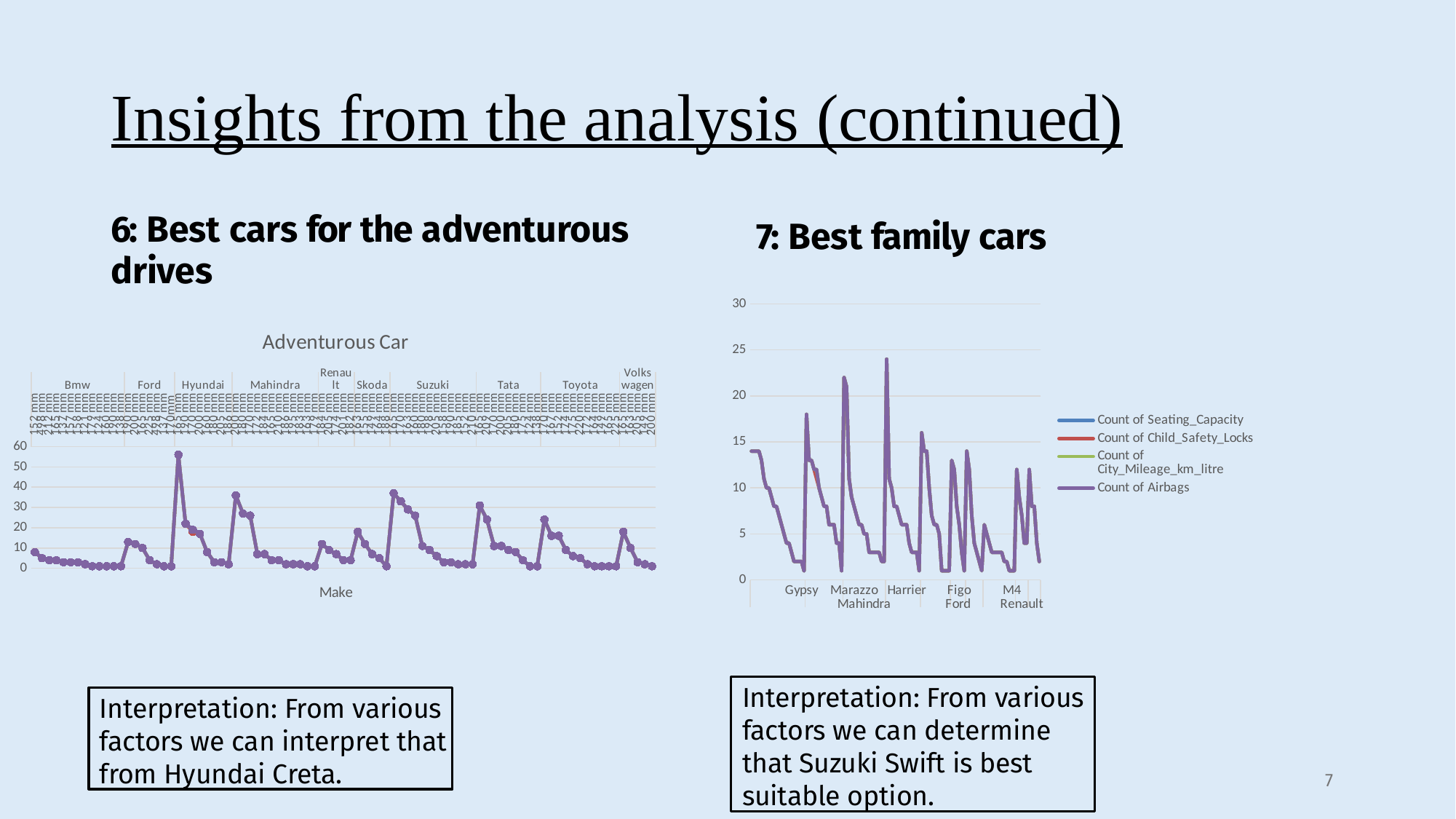

# Insights from the analysis (continued)
6: Best cars for the adventurous
drives
7: Best family cars

### Chart

| Category | Count of Seating_Capacity | Count of Child_Safety_Locks | Count of City_Mileage_km_litre | Count of Airbags |
|---|---|---|---|---|
| Swift | 14.0 | 14.0 | 14.0 | 14.0 |
| Dzire | 14.0 | 14.0 | 14.0 | 14.0 |
| Wagon | 14.0 | 14.0 | 14.0 | 14.0 |
| Ciaz | 14.0 | 14.0 | 14.0 | 14.0 |
| Baleno | 13.0 | 13.0 | 13.0 | 13.0 |
| Celerio | 11.0 | 11.0 | 11.0 | 11.0 |
| S-Presso | 10.0 | 10.0 | 10.0 | 10.0 |
| Ertiga | 10.0 | 10.0 | 10.0 | 10.0 |
| Vitara Brezza | 9.0 | 9.0 | 9.0 | 9.0 |
| Celerio X | 8.0 | 8.0 | 8.0 | 8.0 |
| Alto | 8.0 | 8.0 | 8.0 | 8.0 |
| Ignis | 7.0 | 7.0 | 7.0 | 7.0 |
| Alto K10 | 6.0 | 6.0 | 6.0 | 6.0 |
| Eeco | 5.0 | 5.0 | 5.0 | 5.0 |
| S-Cross | 4.0 | 4.0 | 4.0 | 4.0 |
| Xl6 | 4.0 | 4.0 | 4.0 | 4.0 |
| Dzire Tour | 3.0 | 3.0 | 3.0 | 3.0 |
| Omni | 2.0 | 2.0 | 2.0 | 2.0 |
| Celerio Tour | 2.0 | 2.0 | 2.0 | 2.0 |
| Alto 800 Tour | 2.0 | 2.0 | 2.0 | 2.0 |
| Gypsy | 2.0 | 2.0 | 2.0 | 2.0 |
| Baleno Rs | 1.0 | 1.0 | 1.0 | 1.0 |
| Creta | 18.0 | 18.0 | 18.0 | 18.0 |
| Verna | 13.0 | 13.0 | 13.0 | 13.0 |
| Venue | 13.0 | 13.0 | 13.0 | 13.0 |
| Aura | 12.0 | 12.0 | 12.0 | 12.0 |
| Elite I20 | 12.0 | 11.0 | 12.0 | 12.0 |
| Grand I10 Nios | 10.0 | 10.0 | 10.0 | 10.0 |
| Xcent | 9.0 | 9.0 | 9.0 | 9.0 |
| Tucson | 8.0 | 8.0 | 8.0 | 8.0 |
| Santro | 8.0 | 8.0 | 8.0 | 8.0 |
| Grand I10 | 6.0 | 6.0 | 6.0 | 6.0 |
| Xcent Prime | 6.0 | 6.0 | 6.0 | 6.0 |
| Grand I10 Prime | 6.0 | 6.0 | 6.0 | 6.0 |
| Elantra | 4.0 | 4.0 | 4.0 | 4.0 |
| I20 Active | 4.0 | 4.0 | 4.0 | 4.0 |
| Kona Electric | 1.0 | 1.0 | 1.0 | 1.0 |
| Kuv100 Nxt | 22.0 | 22.0 | 22.0 | 22.0 |
| Xuv500 | 21.0 | 21.0 | 21.0 | 21.0 |
| Xuv300 | 11.0 | 11.0 | 11.0 | 11.0 |
| Scorpio | 9.0 | 9.0 | 9.0 | 9.0 |
| Marazzo | 8.0 | 8.0 | 8.0 | 8.0 |
| Tuv300 | 7.0 | 7.0 | 7.0 | 7.0 |
| Bolero Power Plus | 6.0 | 6.0 | 6.0 | 6.0 |
| Nuvosport | 6.0 | 6.0 | 6.0 | 6.0 |
| Xylo | 5.0 | 5.0 | 5.0 | 5.0 |
| Bolero | 5.0 | 5.0 | 5.0 | 5.0 |
| E Verito | 3.0 | 3.0 | 3.0 | 3.0 |
| Thar | 3.0 | 3.0 | 3.0 | 3.0 |
| Verito | 3.0 | 3.0 | 3.0 | 3.0 |
| Verito Vibe | 3.0 | 3.0 | 3.0 | 3.0 |
| Tuv300 Plus | 3.0 | 3.0 | 3.0 | 3.0 |
| E2O Plus | 2.0 | 2.0 | 2.0 | 2.0 |
| Alturas G4 | 2.0 | 2.0 | 2.0 | 2.0 |
| Nexon | 24.0 | 24.0 | 24.0 | 24.0 |
| Zest | 11.0 | 11.0 | 11.0 | 11.0 |
| Altroz | 10.0 | 10.0 | 10.0 | 10.0 |
| Bolt | 8.0 | 8.0 | 8.0 | 8.0 |
| Tiago | 8.0 | 8.0 | 8.0 | 8.0 |
| Hexa | 7.0 | 7.0 | 7.0 | 7.0 |
| Nano Genx | 6.0 | 6.0 | 6.0 | 6.0 |
| Tigor | 6.0 | 6.0 | 6.0 | 6.0 |
| Harrier | 6.0 | 6.0 | 6.0 | 6.0 |
| Safari Storme | 4.0 | 4.0 | 4.0 | 4.0 |
| Tigor Ev | 3.0 | 3.0 | 3.0 | 3.0 |
| Tiago Nrg | 3.0 | 3.0 | 3.0 | 3.0 |
| Nexon Ev | 3.0 | 3.0 | 3.0 | 3.0 |
| Winger | 1.0 | 1.0 | 1.0 | 1.0 |
| Innova Crysta | 16.0 | 16.0 | 16.0 | 16.0 |
| Yaris | 14.0 | 14.0 | 14.0 | 14.0 |
| Etios Liva | 14.0 | 14.0 | 14.0 | 14.0 |
| Platinum Etios | 10.0 | 10.0 | 10.0 | 10.0 |
| Fortuner | 7.0 | 7.0 | 7.0 | 7.0 |
| Corolla Altis | 6.0 | 6.0 | 6.0 | 6.0 |
| Etios Cross | 6.0 | 6.0 | 6.0 | 6.0 |
| Glanza | 5.0 | 5.0 | 5.0 | 5.0 |
| Land Cruiser | 1.0 | 1.0 | 1.0 | 1.0 |
| Prius | 1.0 | 1.0 | 1.0 | 1.0 |
| Land Cruiser Prado | 1.0 | 1.0 | 1.0 | 1.0 |
| Camry | 1.0 | 1.0 | 1.0 | 1.0 |
| Aspire | 13.0 | 13.0 | 13.0 | 13.0 |
| Ecosport | 12.0 | 12.0 | 12.0 | 12.0 |
| Freestyle | 8.0 | 8.0 | 8.0 | 8.0 |
| Figo | 6.0 | 6.0 | 6.0 | 6.0 |
| Endeavour | 3.0 | 3.0 | 3.0 | 3.0 |
| Mustang | 1.0 | 1.0 | 1.0 | 1.0 |
| Rapid | 14.0 | 14.0 | 14.0 | 14.0 |
| Octavia | 12.0 | 12.0 | 12.0 | 12.0 |
| Superb | 7.0 | 7.0 | 7.0 | 7.0 |
| Monte Carlo | 4.0 | 4.0 | 4.0 | 4.0 |
| Kodiaq | 3.0 | 3.0 | 3.0 | 3.0 |
| Superb Sportline | 2.0 | 2.0 | 2.0 | 2.0 |
| Kodiaq Scout | 1.0 | 1.0 | 1.0 | 1.0 |
| 7-Series | 6.0 | 6.0 | 6.0 | 6.0 |
| X1 | 5.0 | 5.0 | 5.0 | 5.0 |
| 6-Series | 4.0 | 4.0 | 4.0 | 4.0 |
| 5-Series | 3.0 | 3.0 | 3.0 | 3.0 |
| 3-Series | 3.0 | 3.0 | 3.0 | 3.0 |
| X3 | 3.0 | 3.0 | 3.0 | 3.0 |
| X4 | 3.0 | 3.0 | 3.0 | 3.0 |
| X5 | 3.0 | 3.0 | 3.0 | 3.0 |
| X7 | 2.0 | 2.0 | 2.0 | 2.0 |
| Z4 Roadster | 2.0 | 2.0 | 2.0 | 2.0 |
| M2 Competition | 1.0 | 1.0 | 1.0 | 1.0 |
| M4 | 1.0 | 1.0 | 1.0 | 1.0 |
| M5 | 1.0 | 1.0 | 1.0 | 1.0 |
| Kwid | 12.0 | 12.0 | 12.0 | 12.0 |
| Duster | 9.0 | 9.0 | 9.0 | 9.0 |
| Lodgy | 7.0 | 7.0 | 7.0 | 7.0 |
| Triber | 4.0 | 4.0 | 4.0 | 4.0 |
| Captur | 4.0 | 4.0 | 4.0 | 4.0 |
| Vento | 12.0 | 12.0 | 12.0 | 12.0 |
| Ameo | 8.0 | 8.0 | 8.0 | 8.0 |
| Polo | 8.0 | 8.0 | 8.0 | 8.0 |
| Passat | 4.0 | 4.0 | 4.0 | 4.0 |
| Tiguan | 2.0 | 2.0 | 2.0 | 2.0 |

### Chart: Adventurous Car

| Category | Count of Seating_Capacity | Count of Child_Safety_Locks | Count of Model | Count of Variant |
|---|---|---|---|---|
| 152 mm | 8.0 | 8.0 | 8.0 | 8.0 |
| 498 mm | 5.0 | 5.0 | 5.0 | 5.0 |
| 212 mm | 4.0 | 4.0 | 4.0 | 4.0 |
| 165 mm | 4.0 | 4.0 | 4.0 | 4.0 |
| 137 mm | 3.0 | 3.0 | 3.0 | 3.0 |
| 157 mm | 3.0 | 3.0 | 3.0 | 3.0 |
| 158 mm | 3.0 | 3.0 | 3.0 | 3.0 |
| 121 mm | 2.0 | 2.0 | 2.0 | 2.0 |
| 179 mm | 1.0 | 1.0 | 1.0 | 1.0 |
| 124 mm | 1.0 | 1.0 | 1.0 | 1.0 |
| 160 mm | 1.0 | 1.0 | 1.0 | 1.0 |
| 190 mm | 1.0 | 1.0 | 1.0 | 1.0 |
| 138 mm | 1.0 | 1.0 | 1.0 | 1.0 |
| 190 mm | 13.0 | 13.0 | 13.0 | 13.0 |
| 200 mm | 12.0 | 12.0 | 12.0 | 12.0 |
| 165 mm | 10.0 | 10.0 | 10.0 | 10.0 |
| 225 mm | 4.0 | 4.0 | 4.0 | 4.0 |
| 498 mm | 2.0 | 2.0 | 2.0 | 2.0 |
| 137 mm | 1.0 | 1.0 | 1.0 | 1.0 |
| 170mm | 1.0 | 1.0 | 1.0 | 1.0 |
| 165 mm | 56.0 | 56.0 | 56.0 | 56.0 |
| 190 mm | 22.0 | 22.0 | 22.0 | 22.0 |
| 170 mm | 19.0 | 18.0 | 19.0 | 19.0 |
| 200 mm | 17.0 | 17.0 | 17.0 | 17.0 |
| 160 mm | 8.0 | 8.0 | 8.0 | 8.0 |
| 180 mm | 3.0 | 3.0 | 3.0 | 3.0 |
| 205 mm | 3.0 | 3.0 | 3.0 | 3.0 |
| 186 mm | 2.0 | 2.0 | 2.0 | 2.0 |
| 200 mm | 36.0 | 36.0 | 36.0 | 36.0 |
| 180 mm | 27.0 | 27.0 | 27.0 | 27.0 |
| 170 mm | 26.0 | 26.0 | 26.0 | 26.0 |
| 172 mm | 7.0 | 7.0 | 7.0 | 7.0 |
| 184 mm | 7.0 | 7.0 | 7.0 | 7.0 |
| 165 mm | 4.0 | 4.0 | 4.0 | 4.0 |
| 210 mm | 4.0 | 4.0 | 4.0 | 4.0 |
| 186 mm | 2.0 | 2.0 | 2.0 | 2.0 |
| 195 mm | 2.0 | 2.0 | 2.0 | 2.0 |
| 183 mm | 2.0 | 2.0 | 2.0 | 2.0 |
| 163 mm | 1.0 | 1.0 | 1.0 | 1.0 |
| 179 mm | 1.0 | 1.0 | 1.0 | 1.0 |
| 184 mm | 12.0 | 12.0 | 12.0 | 12.0 |
| 205 mm | 9.0 | 9.0 | 9.0 | 9.0 |
| 174 mm | 7.0 | 7.0 | 7.0 | 7.0 |
| 201 mm | 4.0 | 4.0 | 4.0 | 4.0 |
| 182 mm | 4.0 | 4.0 | 4.0 | 4.0 |
| 163 mm | 18.0 | 18.0 | 18.0 | 18.0 |
| 155 mm | 12.0 | 12.0 | 12.0 | 12.0 |
| 149 mm | 7.0 | 7.0 | 7.0 | 7.0 |
| 164 mm | 5.0 | 5.0 | 5.0 | 5.0 |
| 188 mm | 1.0 | 1.0 | 1.0 | 1.0 |
| 165 mm | 37.0 | 37.0 | 37.0 | 37.0 |
| 170 mm | 33.0 | 33.0 | 33.0 | 33.0 |
| 163 mm | 29.0 | 29.0 | 29.0 | 29.0 |
| 160 mm | 26.0 | 26.0 | 26.0 | 26.0 |
| 180 mm | 11.0 | 11.0 | 11.0 | 11.0 |
| 198 mm | 9.0 | 9.0 | 9.0 | 9.0 |
| 205 mm | 6.0 | 6.0 | 6.0 | 6.0 |
| 158 mm | 3.0 | 3.0 | 3.0 | 3.0 |
| 190 mm | 3.0 | 3.0 | 3.0 | 3.0 |
| 185 mm | 2.0 | 2.0 | 2.0 | 2.0 |
| 152 mm | 2.0 | 2.0 | 2.0 | 2.0 |
| 210 mm | 2.0 | 2.0 | 2.0 | 2.0 |
| 165 mm | 31.0 | 31.0 | 31.0 | 31.0 |
| 209 mm | 24.0 | 24.0 | 24.0 | 24.0 |
| 170 mm | 11.0 | 11.0 | 11.0 | 11.0 |
| 200 mm | 11.0 | 11.0 | 11.0 | 11.0 |
| 205 mm | 9.0 | 9.0 | 9.0 | 9.0 |
| 180 mm | 8.0 | 8.0 | 8.0 | 8.0 |
| 175 mm | 4.0 | 4.0 | 4.0 | 4.0 |
| 124 mm | 1.0 | 1.0 | 1.0 | 1.0 |
| 138 mm | 1.0 | 1.0 | 1.0 | 1.0 |
| 170 mm | 24.0 | 24.0 | 24.0 | 24.0 |
| 167 mm | 16.0 | 16.0 | 16.0 | 16.0 |
| 152 mm | 16.0 | 16.0 | 16.0 | 16.0 |
| 174 mm | 9.0 | 9.0 | 9.0 | 9.0 |
| 175 mm | 6.0 | 6.0 | 6.0 | 6.0 |
| 220 mm | 5.0 | 5.0 | 5.0 | 5.0 |
| 172 mm | 2.0 | 2.0 | 2.0 | 2.0 |
| 164 mm | 1.0 | 1.0 | 1.0 | 1.0 |
| 149 mm | 1.0 | 1.0 | 1.0 | 1.0 |
| 165 mm | 1.0 | 1.0 | 1.0 | 1.0 |
| 225 mm | 1.0 | 1.0 | 1.0 | 1.0 |
| 165 mm | 18.0 | 18.0 | 18.0 | 18.0 |
| 163 mm | 10.0 | 10.0 | 10.0 | 10.0 |
| 205 mm | 3.0 | 3.0 | 3.0 | 3.0 |
| 149 mm | 2.0 | 2.0 | 2.0 | 2.0 |
| 200 mm | 1.0 | 1.0 | 1.0 | 1.0 |
Interpretation: From various factors we can determine that Suzuki Swift is best suitable option.
Interpretation: From various factors we can interpret that from Hyundai Creta.
7